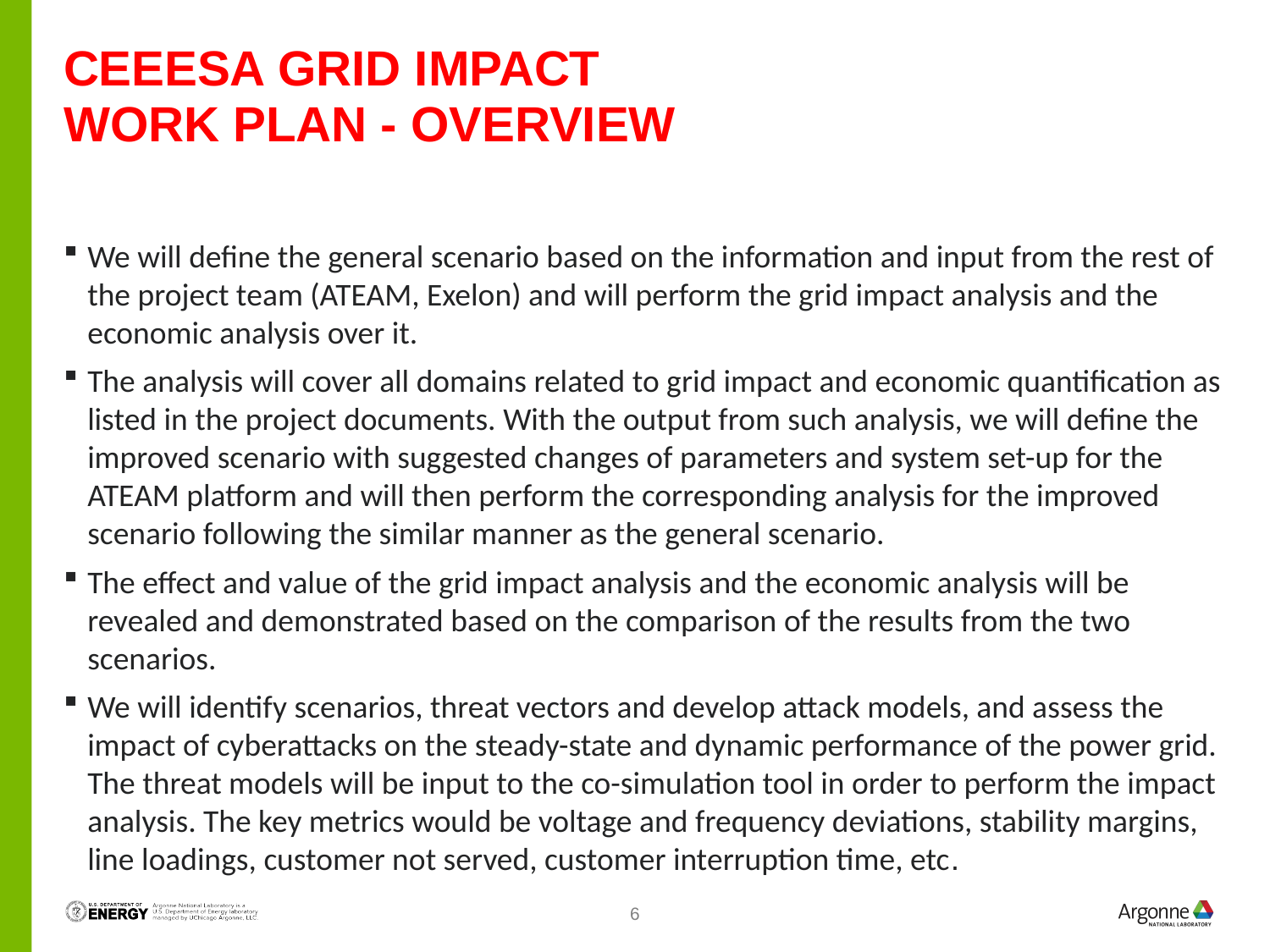

# CEEESA Grid impact work plan - Overview
We will define the general scenario based on the information and input from the rest of the project team (ATEAM, Exelon) and will perform the grid impact analysis and the economic analysis over it.
The analysis will cover all domains related to grid impact and economic quantification as listed in the project documents. With the output from such analysis, we will define the improved scenario with suggested changes of parameters and system set-up for the ATEAM platform and will then perform the corresponding analysis for the improved scenario following the similar manner as the general scenario.
The effect and value of the grid impact analysis and the economic analysis will be revealed and demonstrated based on the comparison of the results from the two scenarios.
We will identify scenarios, threat vectors and develop attack models, and assess the impact of cyberattacks on the steady-state and dynamic performance of the power grid. The threat models will be input to the co-simulation tool in order to perform the impact analysis. The key metrics would be voltage and frequency deviations, stability margins, line loadings, customer not served, customer interruption time, etc.

6